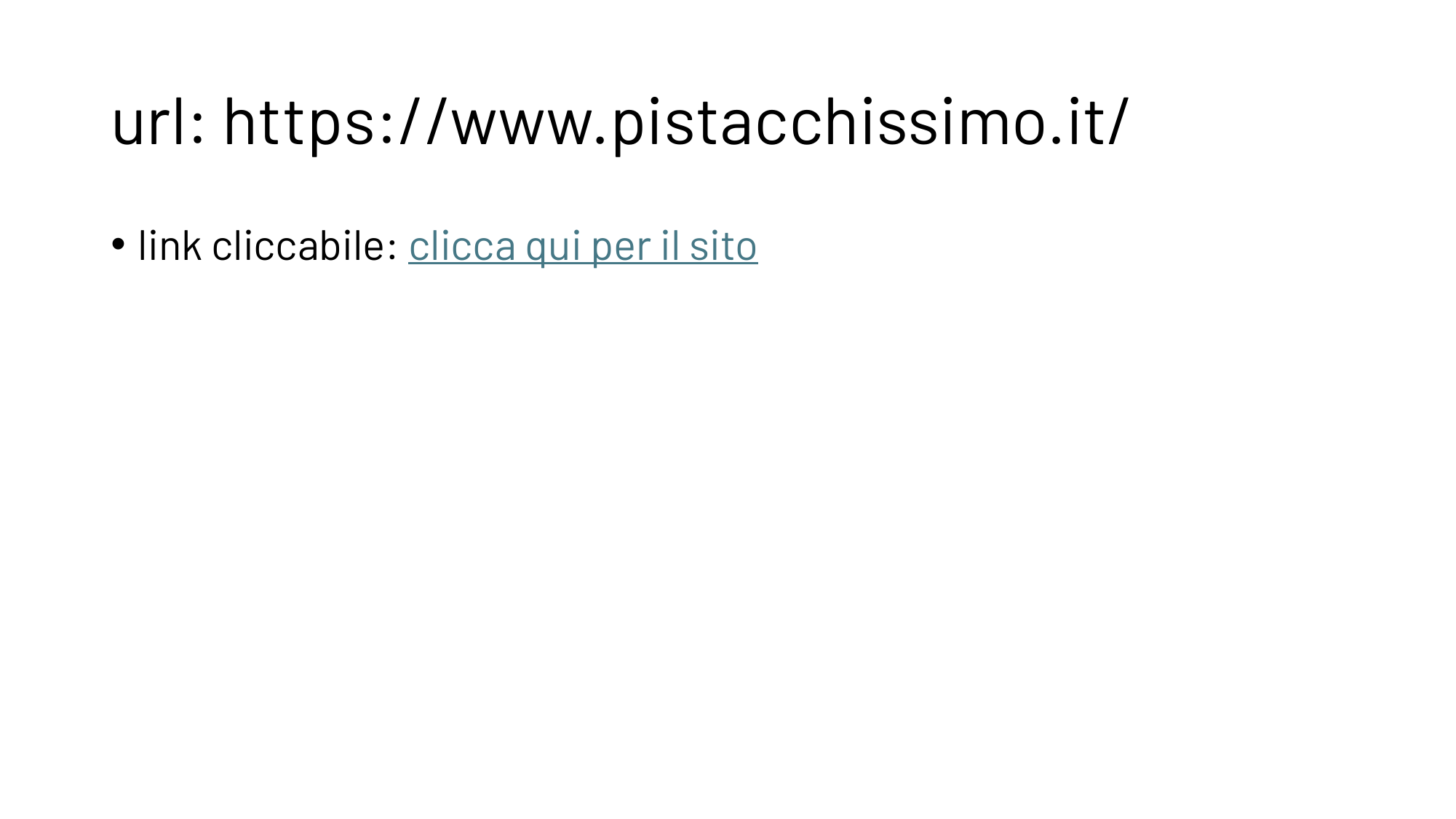

# url: https://www.pistacchissimo.it/
link cliccabile: clicca qui per il sito